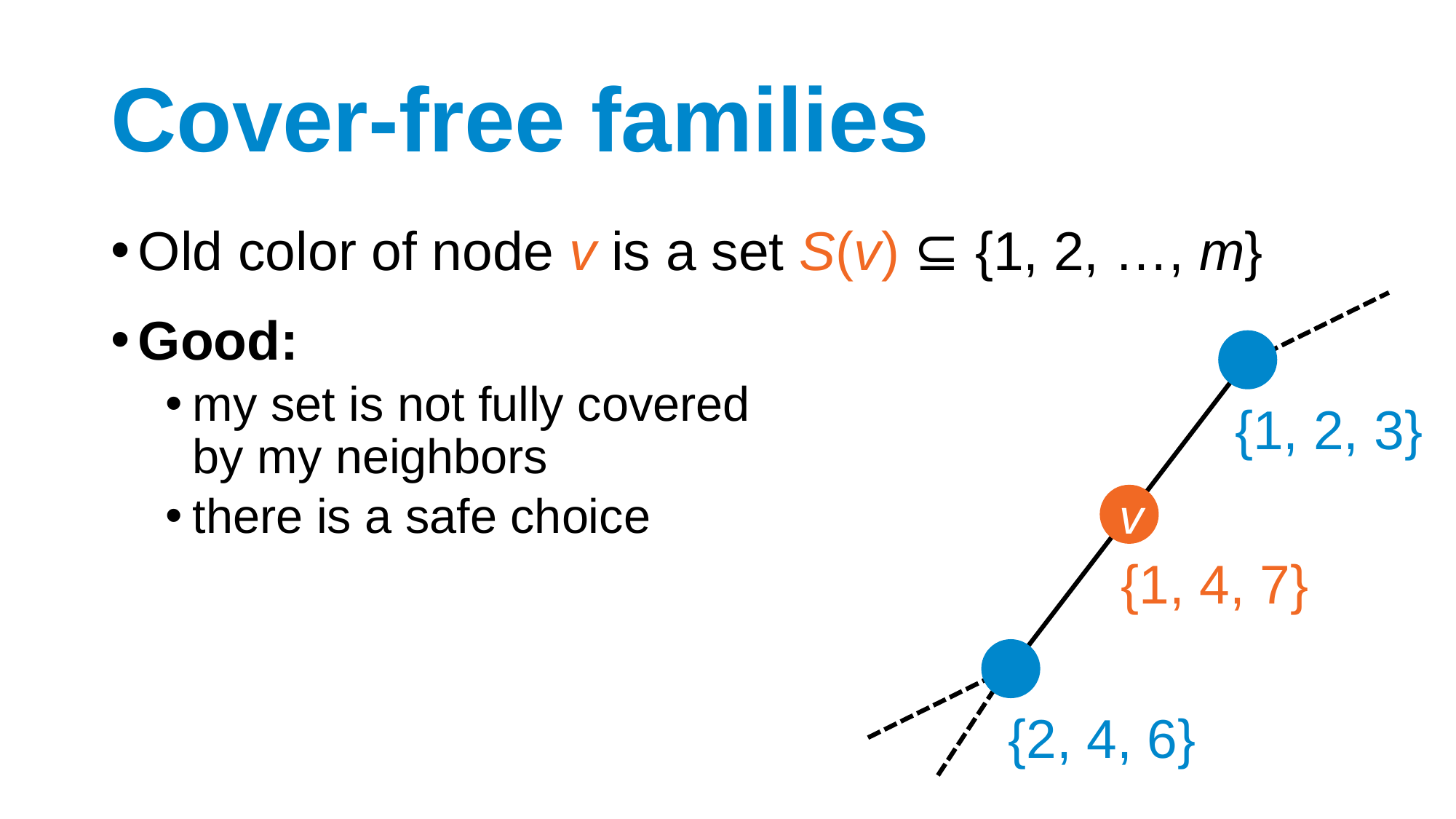

# Cover-free families
Old color of node v is a set S(v) ⊆ {1, 2, …, m}
Good:
my set is not fully covered
by my neighbors
there is a safe choice

{1, 2, 3}
v
{1, 4, 7}

{2, 4, 6}